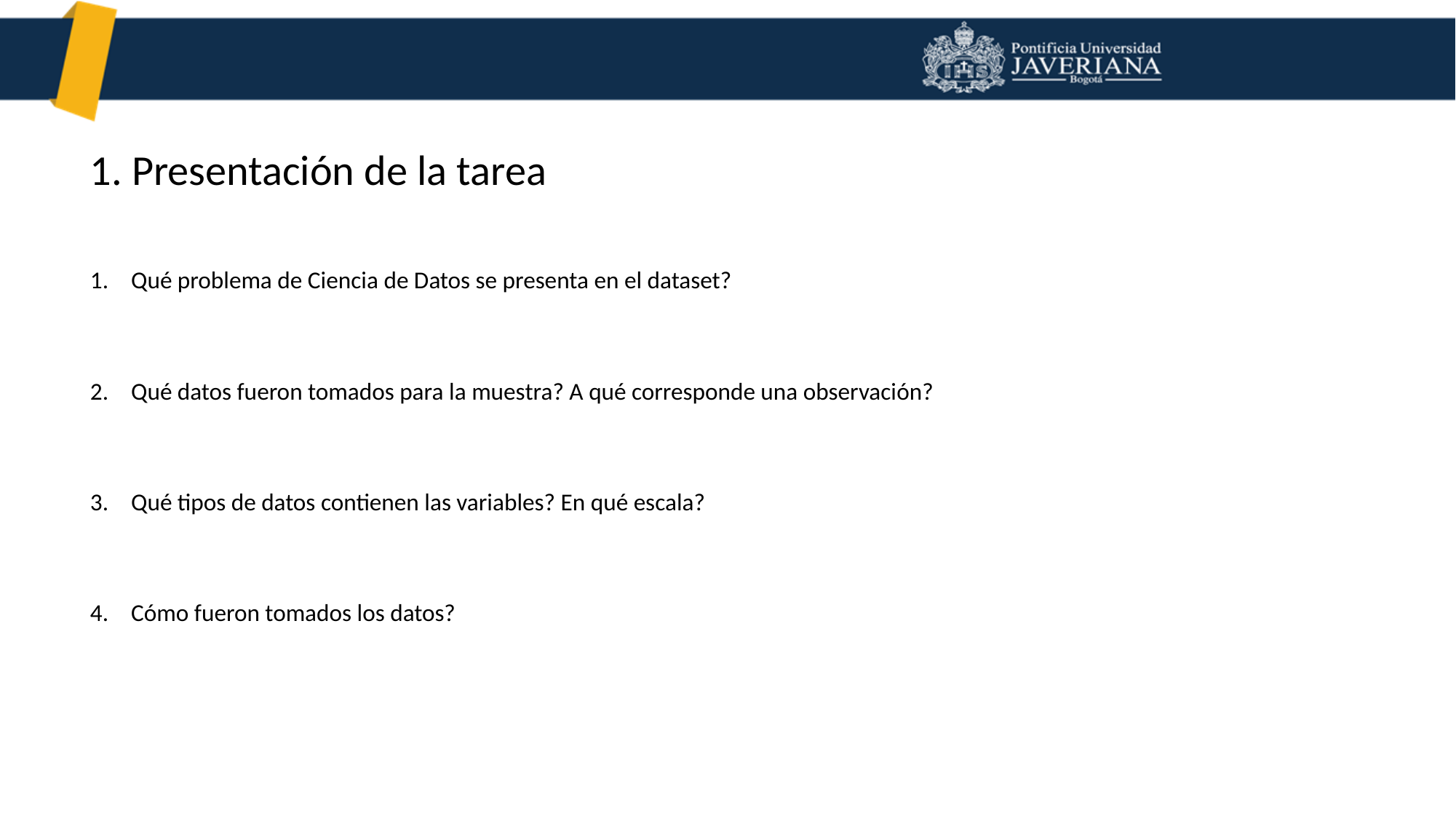

1. Presentación de la tarea
Qué problema de Ciencia de Datos se presenta en el dataset?

Qué datos fueron tomados para la muestra? A qué corresponde una observación?

Qué tipos de datos contienen las variables? En qué escala?

Cómo fueron tomados los datos?